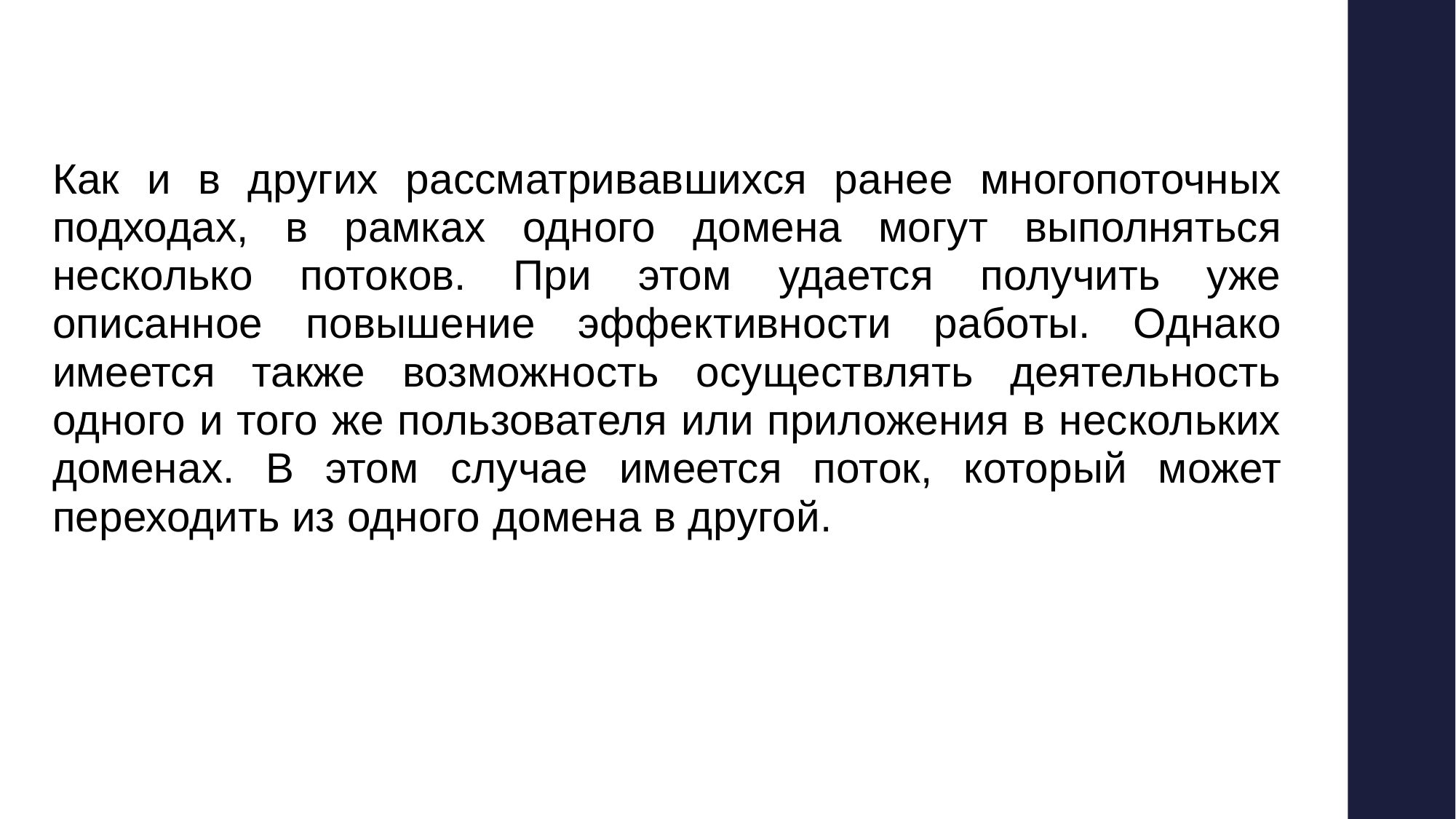

Как и в других рассматривавшихся ранее многопоточных подходах, в рамках одного домена могут выполняться несколько потоков. При этом удается получить уже описанное повышение эффективности работы. Однако имеется также возможность осуществлять деятельность одного и того же пользователя или приложения в нескольких доменах. В этом случае имеется поток, который может переходить из одного домена в другой.